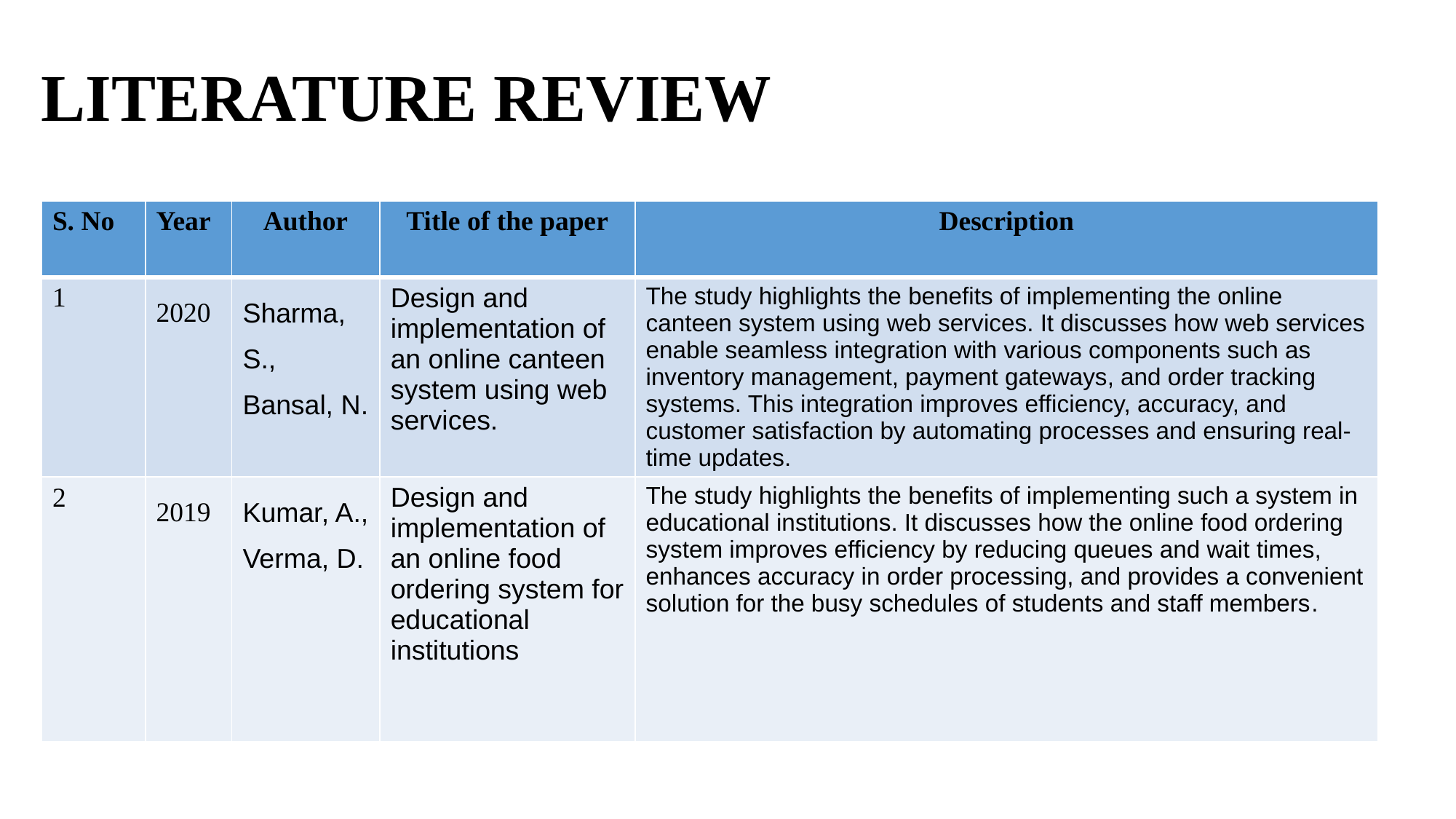

# LITERATURE REVIEW
| S. No | Year | Author | Title of the paper | Description |
| --- | --- | --- | --- | --- |
| 1 | 2020 | Sharma, S., Bansal, N. | Design and implementation of an online canteen system using web services. | The study highlights the benefits of implementing the online canteen system using web services. It discusses how web services enable seamless integration with various components such as inventory management, payment gateways, and order tracking systems. This integration improves efficiency, accuracy, and customer satisfaction by automating processes and ensuring real-time updates. |
| 2 | 2019 | Kumar, A., Verma, D. | Design and implementation of an online food ordering system for educational institutions | The study highlights the benefits of implementing such a system in educational institutions. It discusses how the online food ordering system improves efficiency by reducing queues and wait times, enhances accuracy in order processing, and provides a convenient solution for the busy schedules of students and staff members. |